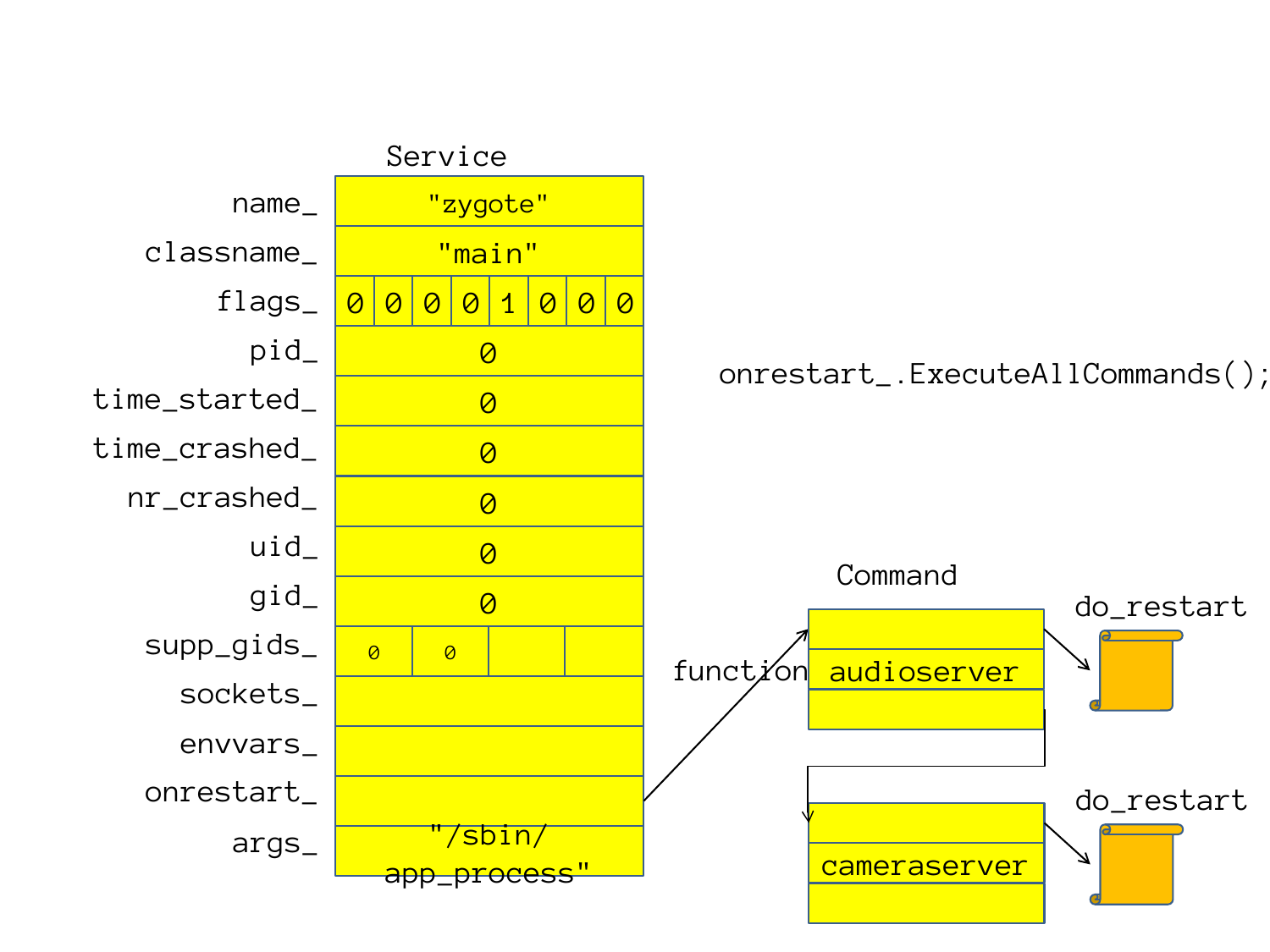

Service
name_
"zygote"
classname_
"main"
flags_
0
0
0
0
1
0
0
0
pid_
0
onrestart_.ExecuteAllCommands();
time_started_
0
time_crashed_
0
nr_crashed_
0
uid_
0
Command
gid_
0
do_restart

supp_gids_
0
0

function
audioserver
sockets_

envvars_

onrestart_
do_restart

args_

"/sbin/app_process"
cameraserver